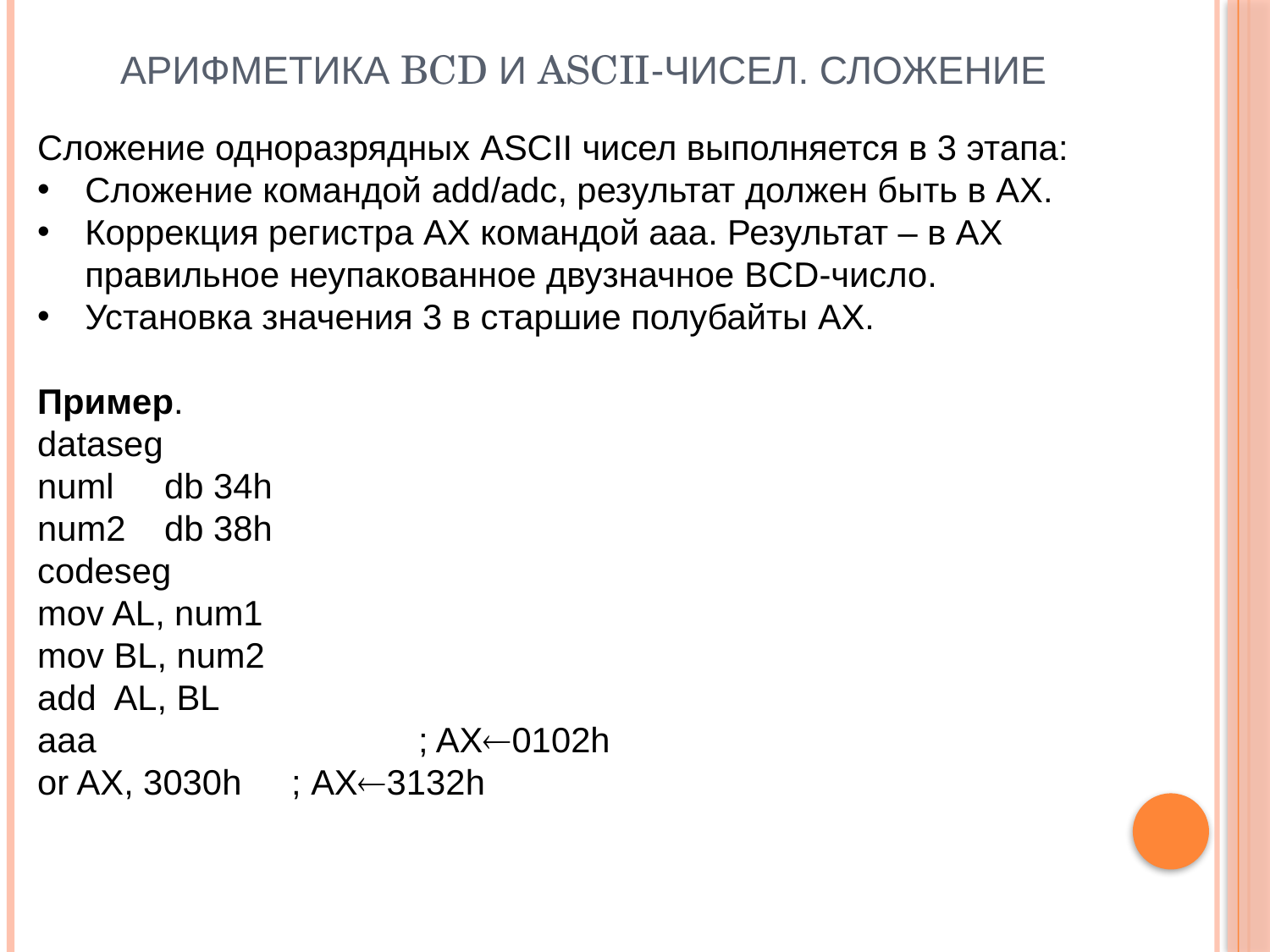

# Арифметика BCD и ASCII-чисел. Сложение
Сложение одноразрядных ASCII чисел выполняется в 3 этапа:
Сложение командой add/adc, результат должен быть в AX.
Коррекция регистра AX командой aaa. Результат – в AX правильное неупакованное двузначное BCD-число.
Установка значения 3 в старшие полубайты AX.

Пример.
dataseg
numl 	db 34h
num2	db 38h
codeseg
mov AL, num1
mov BL, num2
add  AL, BL
aaa			; AX←0102h
or AX, 3030h	; AX←3132h